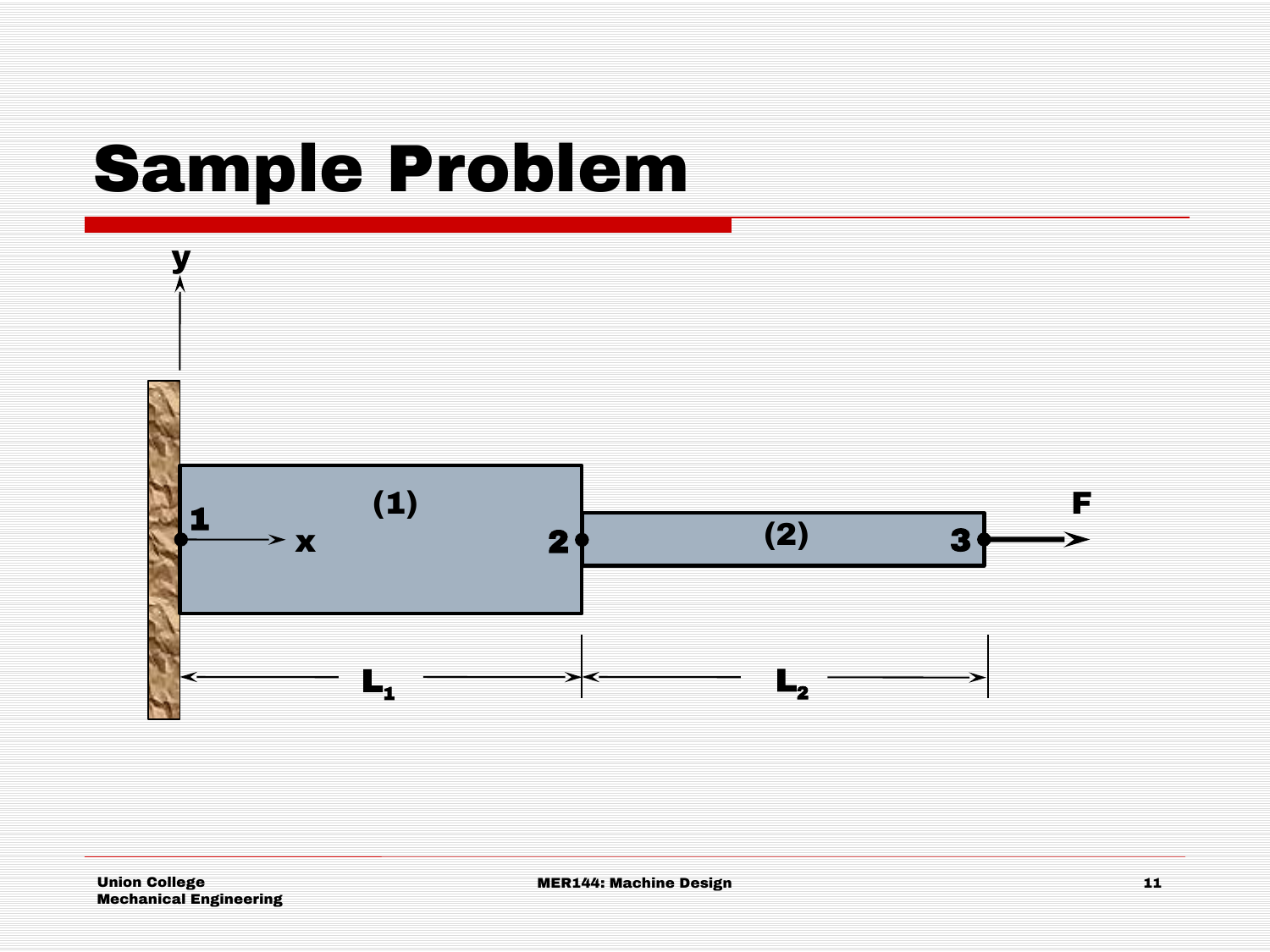

# Sample Problem
y

(1)
F
1
(2)

3
x
2

L2
L1
MER144: Machine Design
11